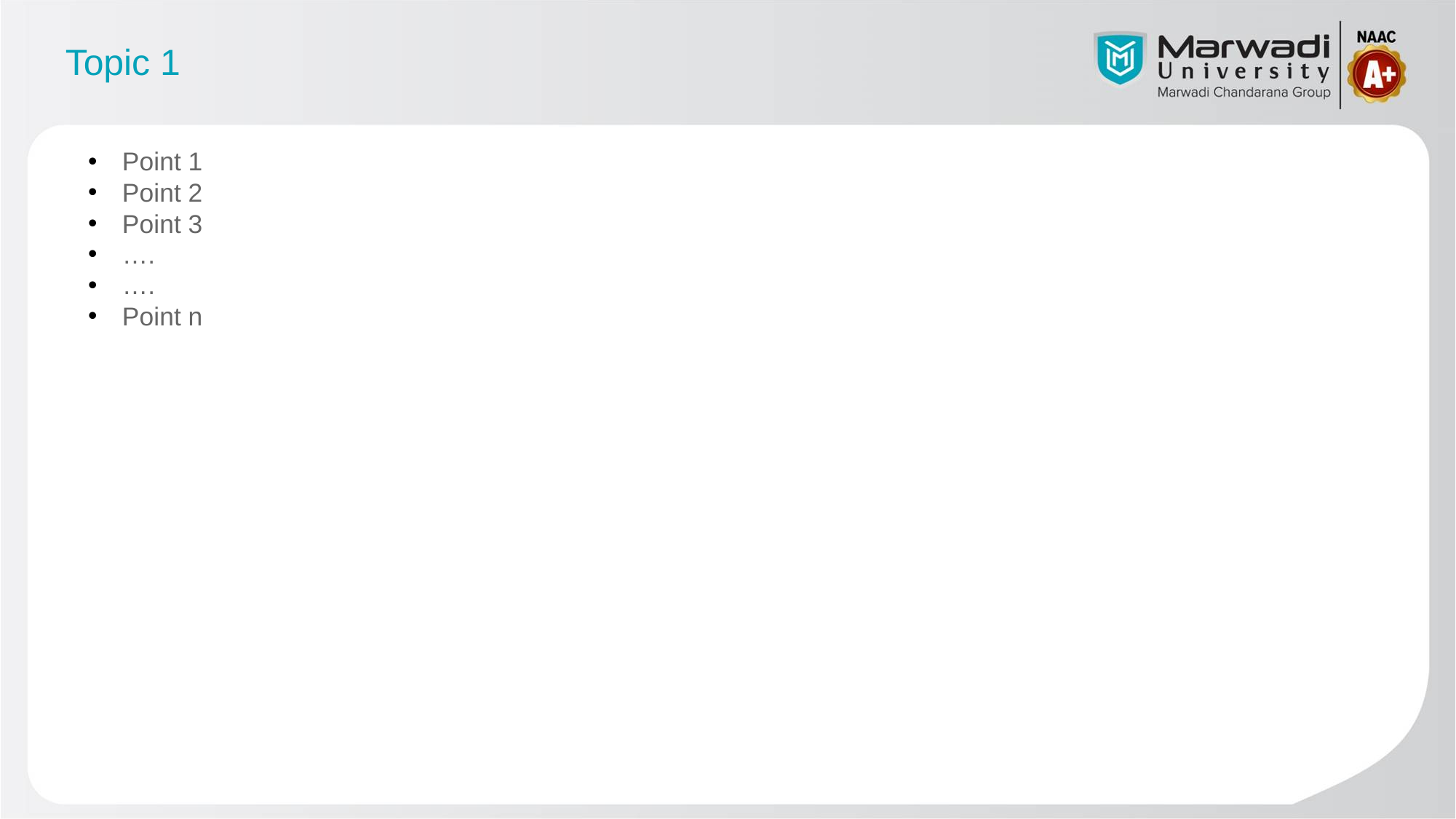

# Topic 1
Point 1
Point 2
Point 3
….
….
Point n